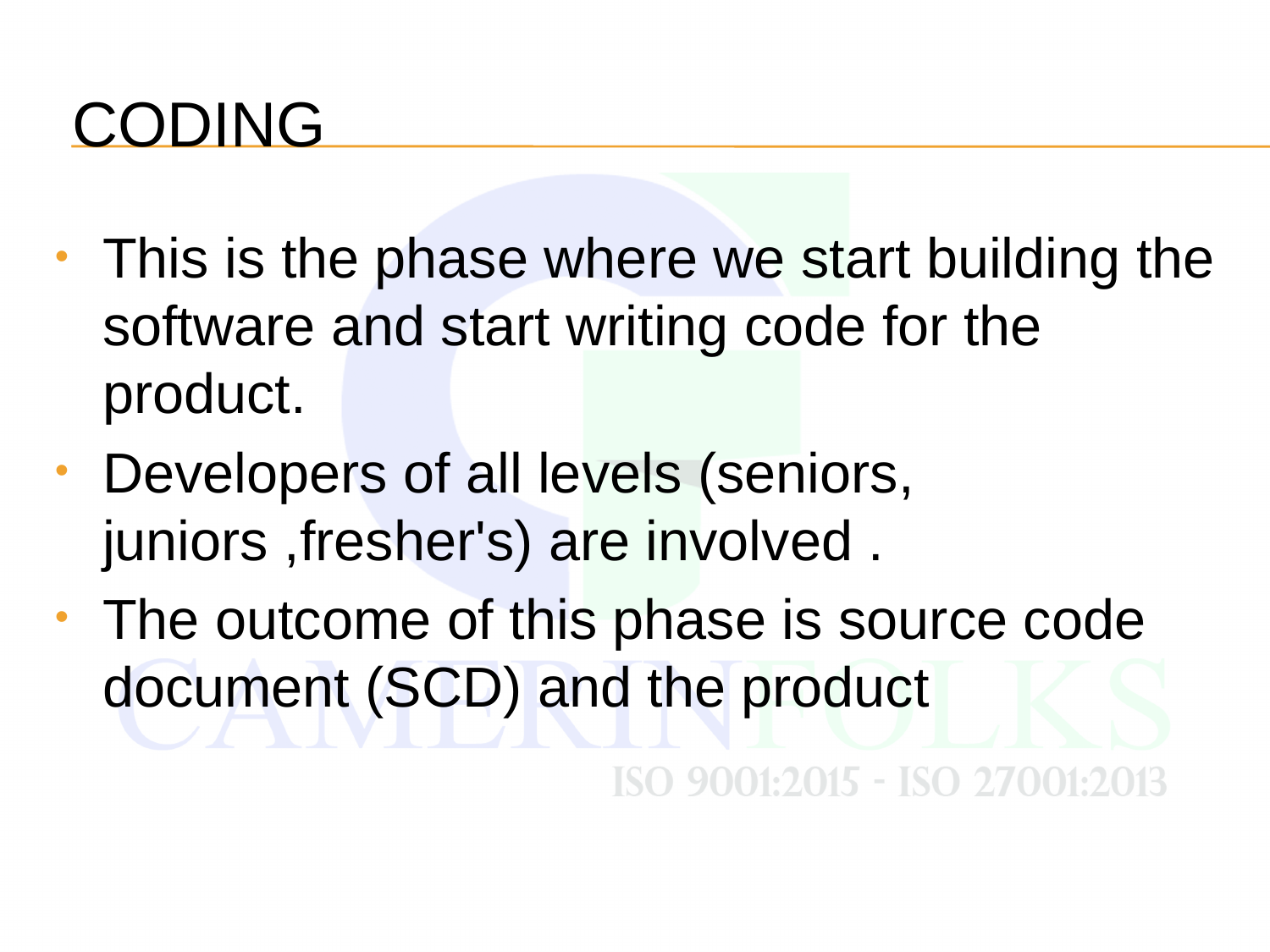

# Coding
This is the phase where we start building the software and start writing code for the product.
Developers of all levels (seniors, juniors ,fresher's) are involved .
The outcome of this phase is source code document (SCD) and the product